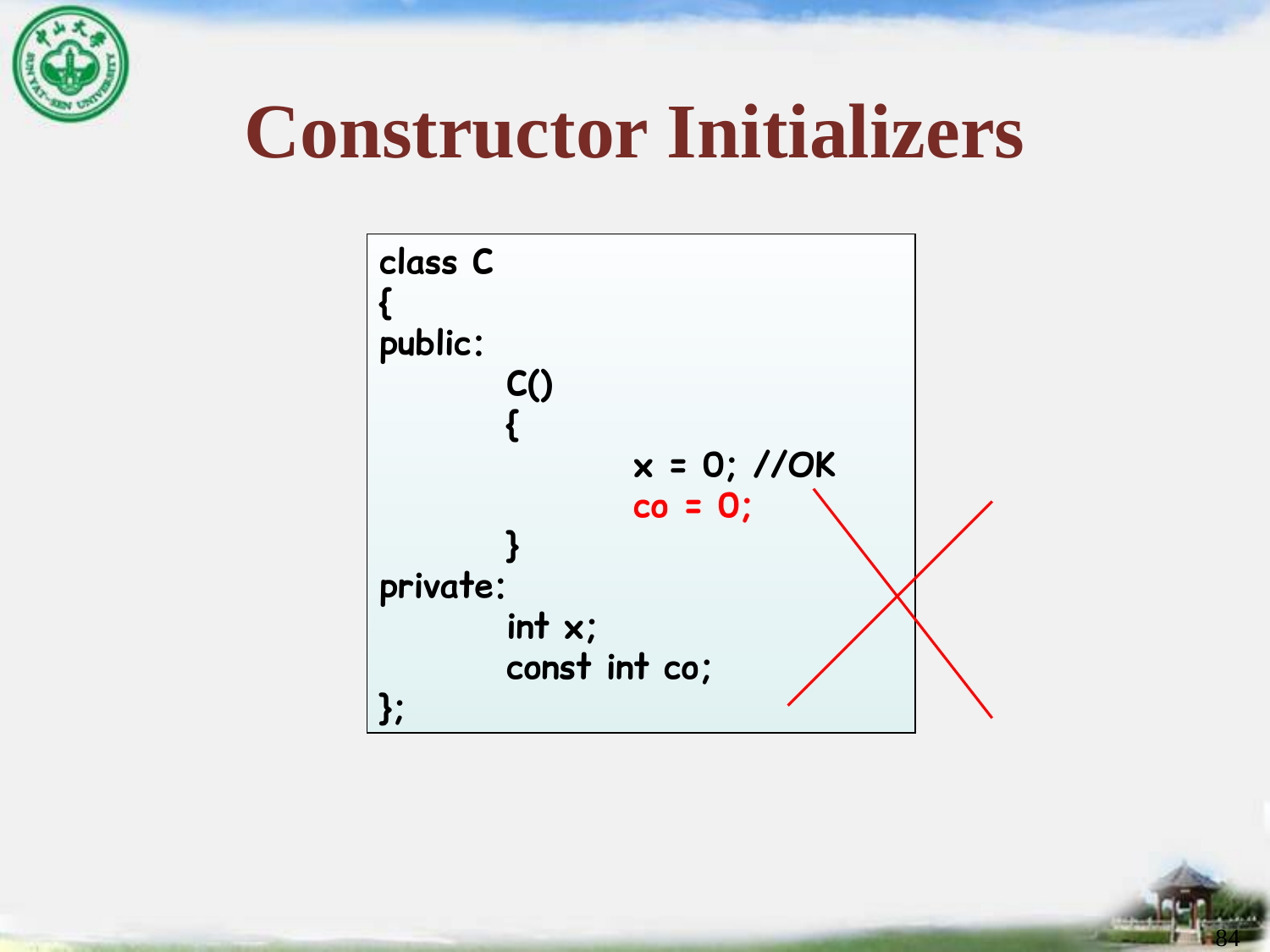

# Constructor Initializers
class C
{
public:
	C()
	{
		x = 0; //OK
		co = 0;
	}
private:
	int x;
	const int co;
};

84